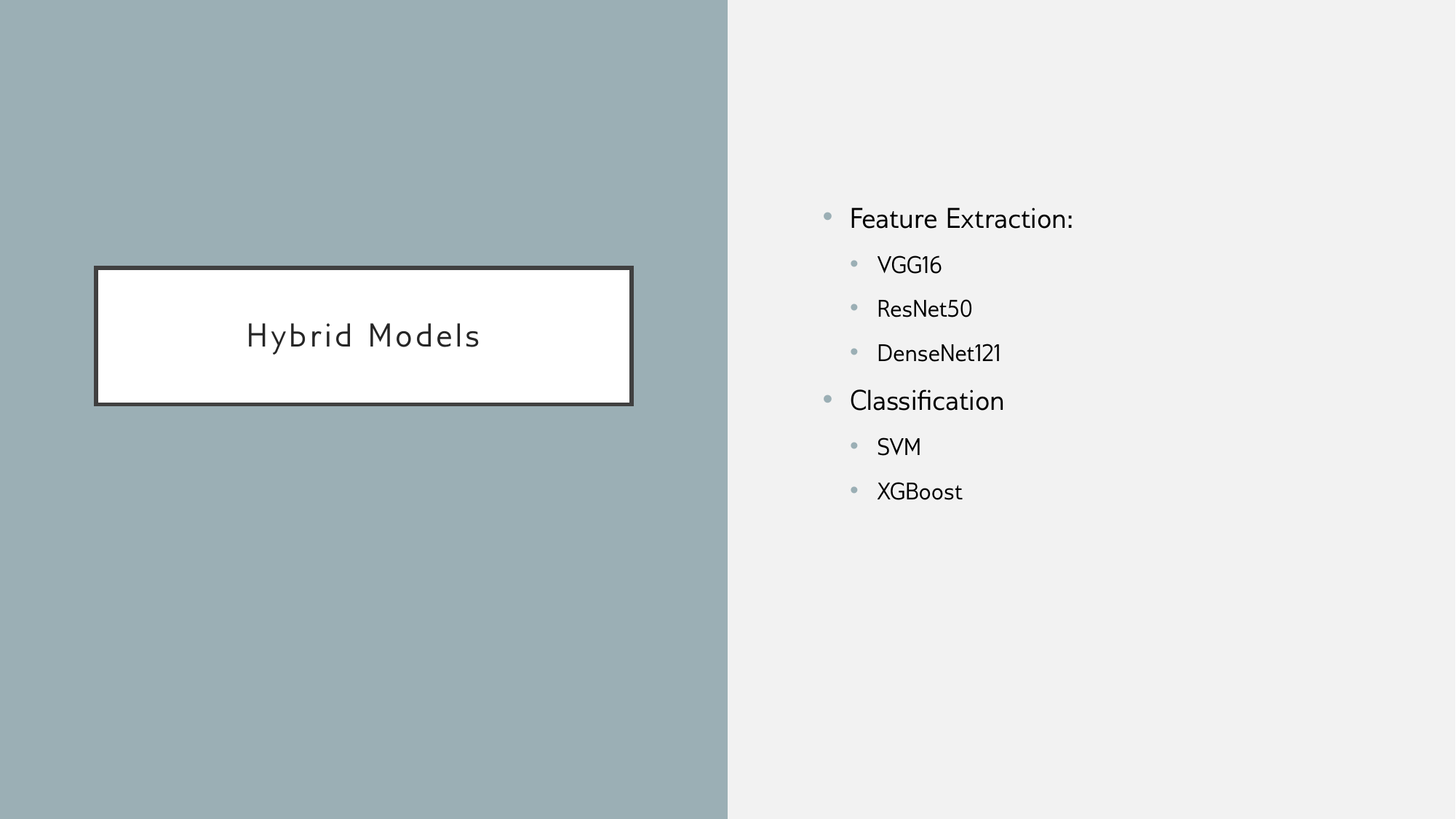

Feature Extraction:
VGG16
ResNet50
DenseNet121
Classification
SVM
XGBoost
# Hybrid Models